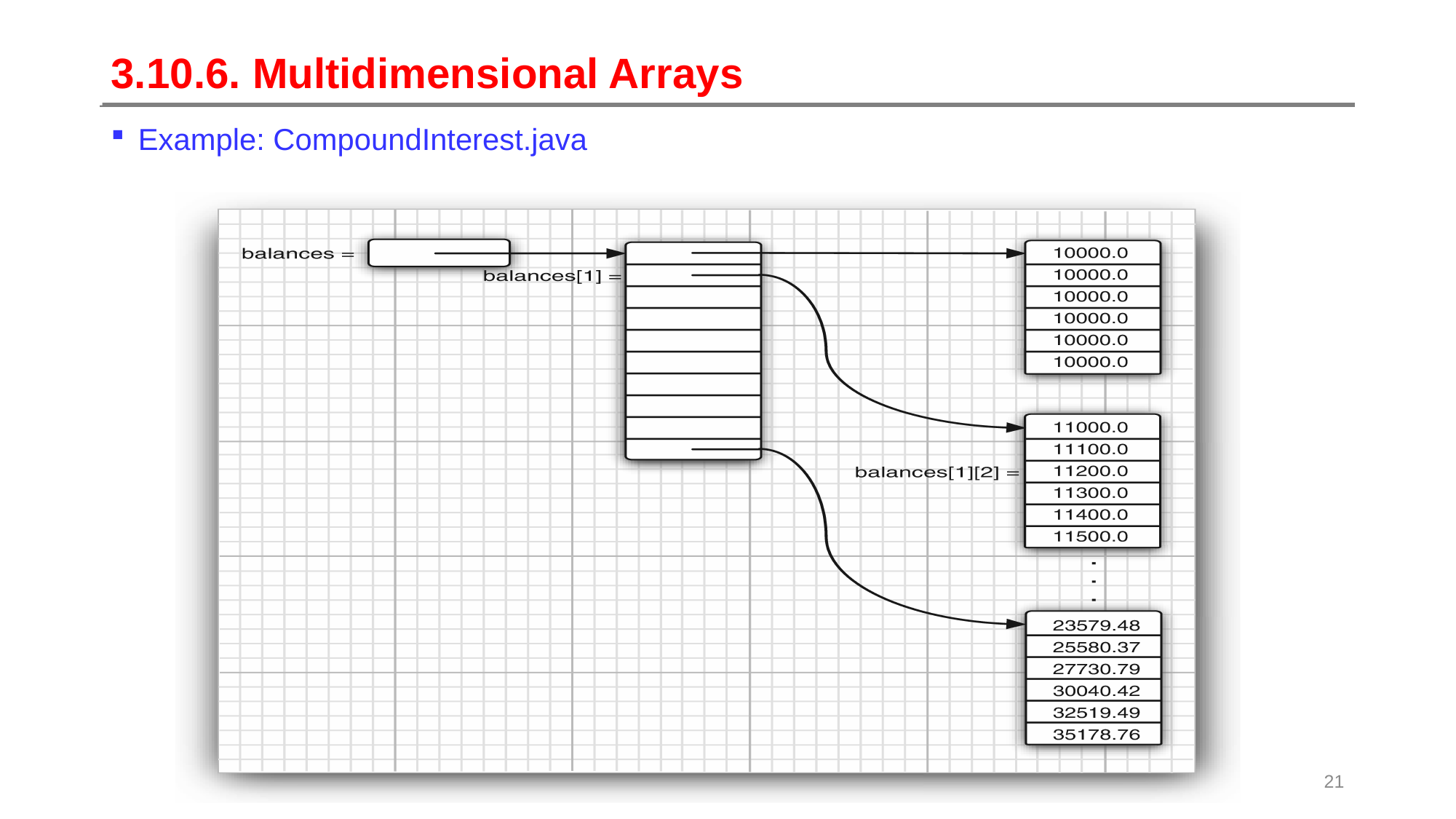

# 3.10.6. Multidimensional Arrays
Example: CompoundInterest.java

21